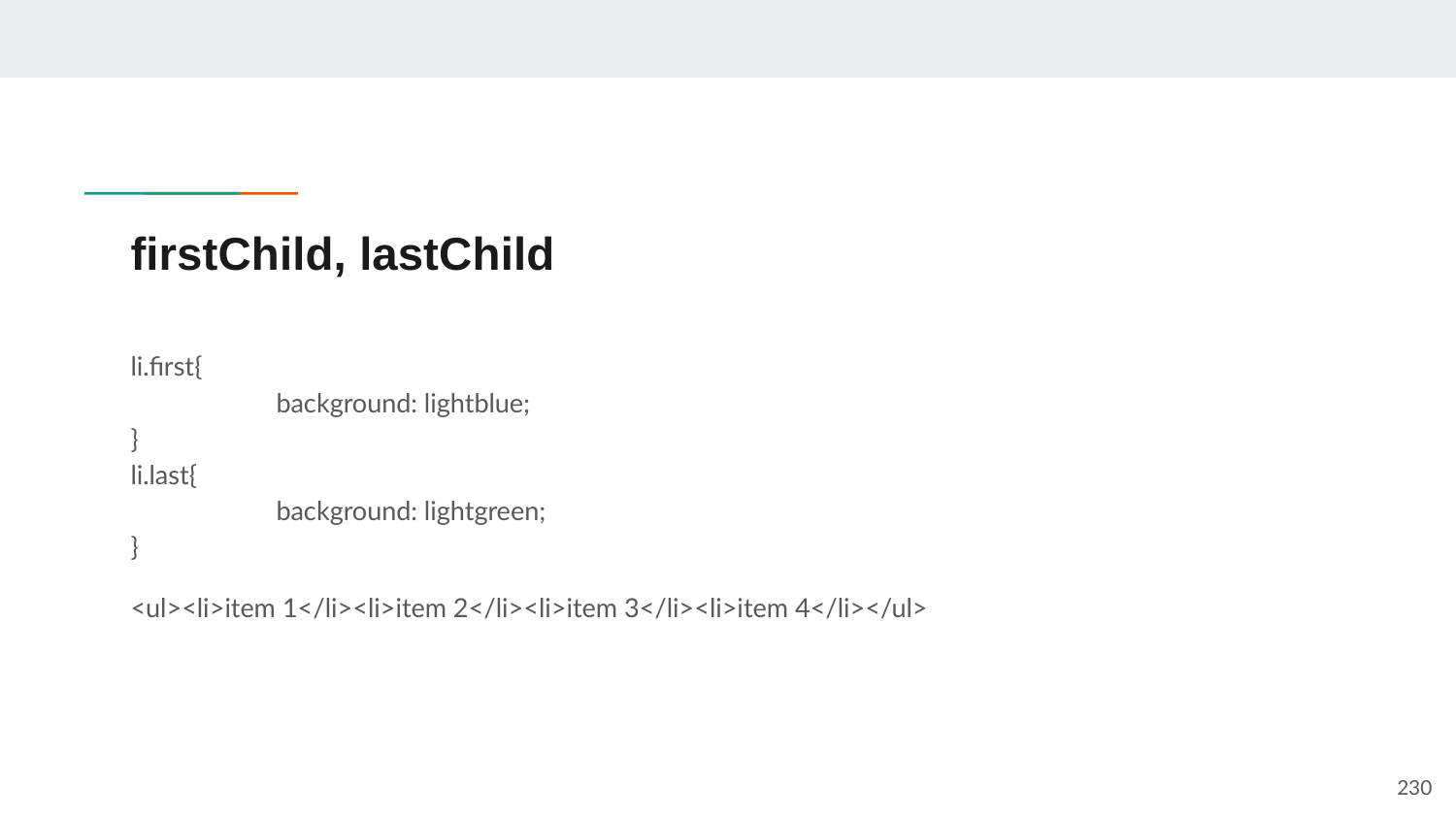

# firstChild, lastChild
li.first{
	background: lightblue;
}
li.last{
	background: lightgreen;
}
<ul><li>item 1</li><li>item 2</li><li>item 3</li><li>item 4</li></ul>

230